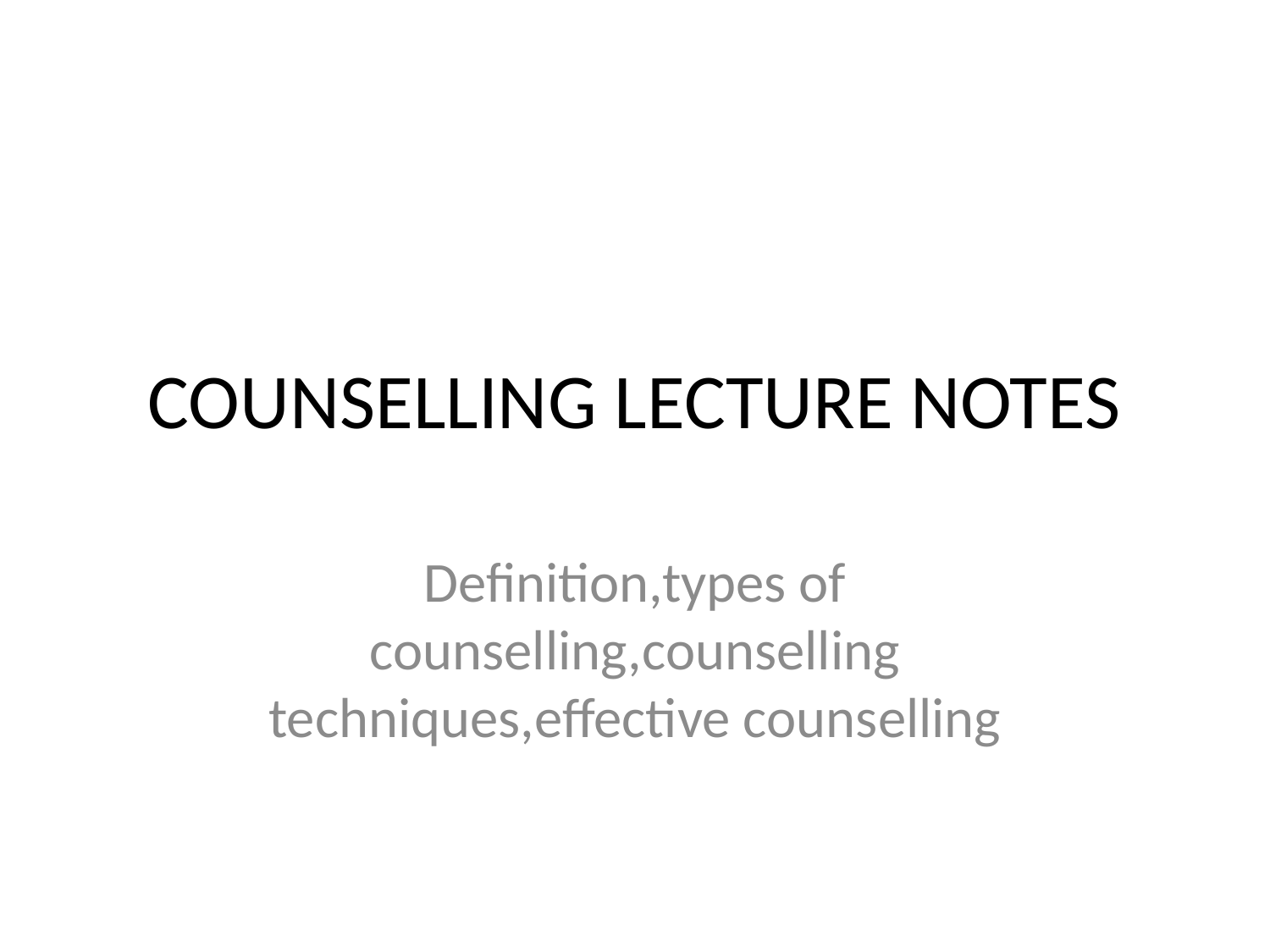

# COUNSELLING LECTURE NOTES
Definition,types of counselling,counselling techniques,effective counselling